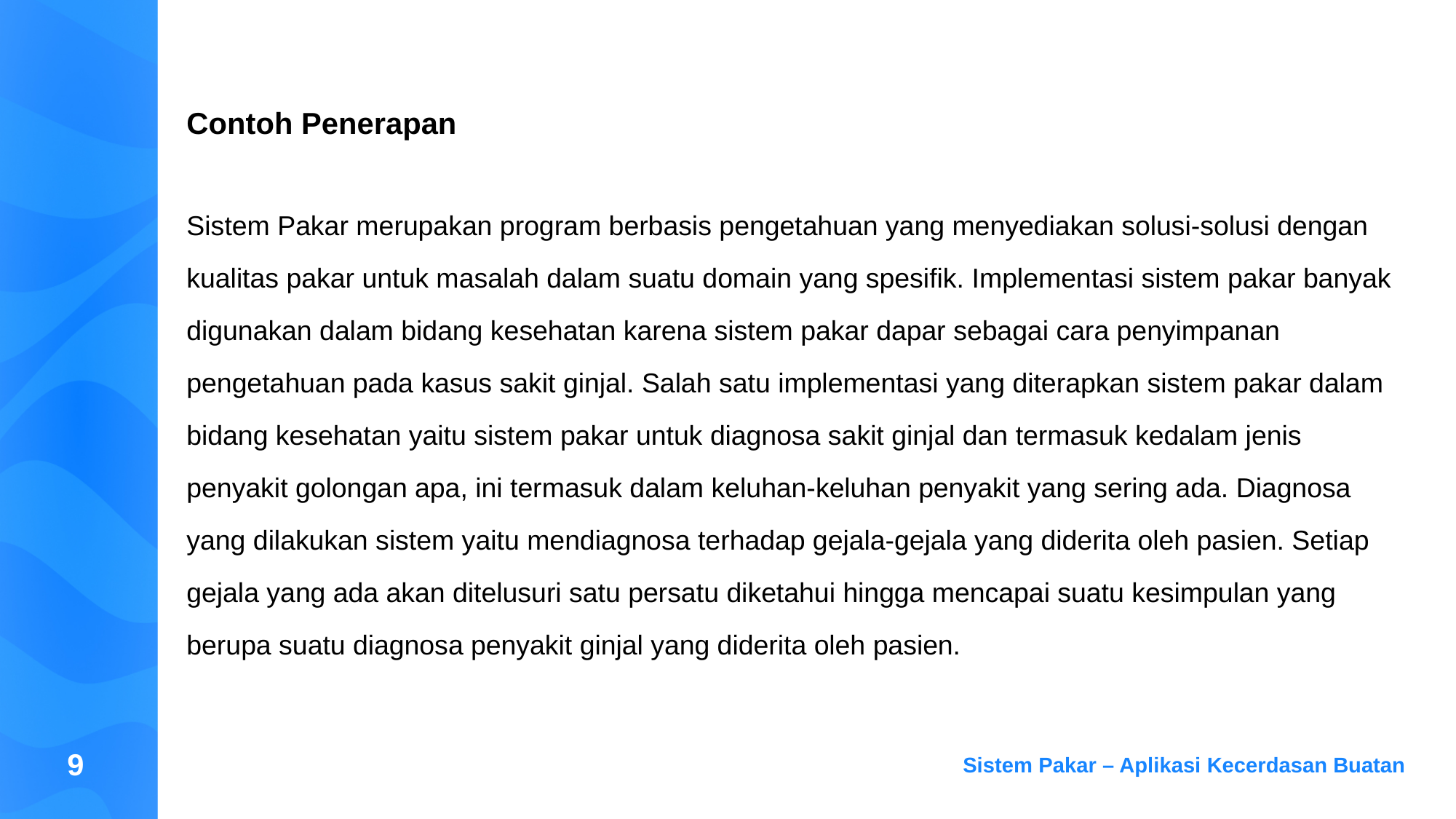

# Contoh Penerapan
Sistem Pakar merupakan program berbasis pengetahuan yang menyediakan solusi-solusi dengan kualitas pakar untuk masalah dalam suatu domain yang spesifik. Implementasi sistem pakar banyak digunakan dalam bidang kesehatan karena sistem pakar dapar sebagai cara penyimpanan pengetahuan pada kasus sakit ginjal. Salah satu implementasi yang diterapkan sistem pakar dalam bidang kesehatan yaitu sistem pakar untuk diagnosa sakit ginjal dan termasuk kedalam jenis penyakit golongan apa, ini termasuk dalam keluhan-keluhan penyakit yang sering ada. Diagnosa yang dilakukan sistem yaitu mendiagnosa terhadap gejala-gejala yang diderita oleh pasien. Setiap gejala yang ada akan ditelusuri satu persatu diketahui hingga mencapai suatu kesimpulan yang berupa suatu diagnosa penyakit ginjal yang diderita oleh pasien.
9
Sistem Pakar – Aplikasi Kecerdasan Buatan